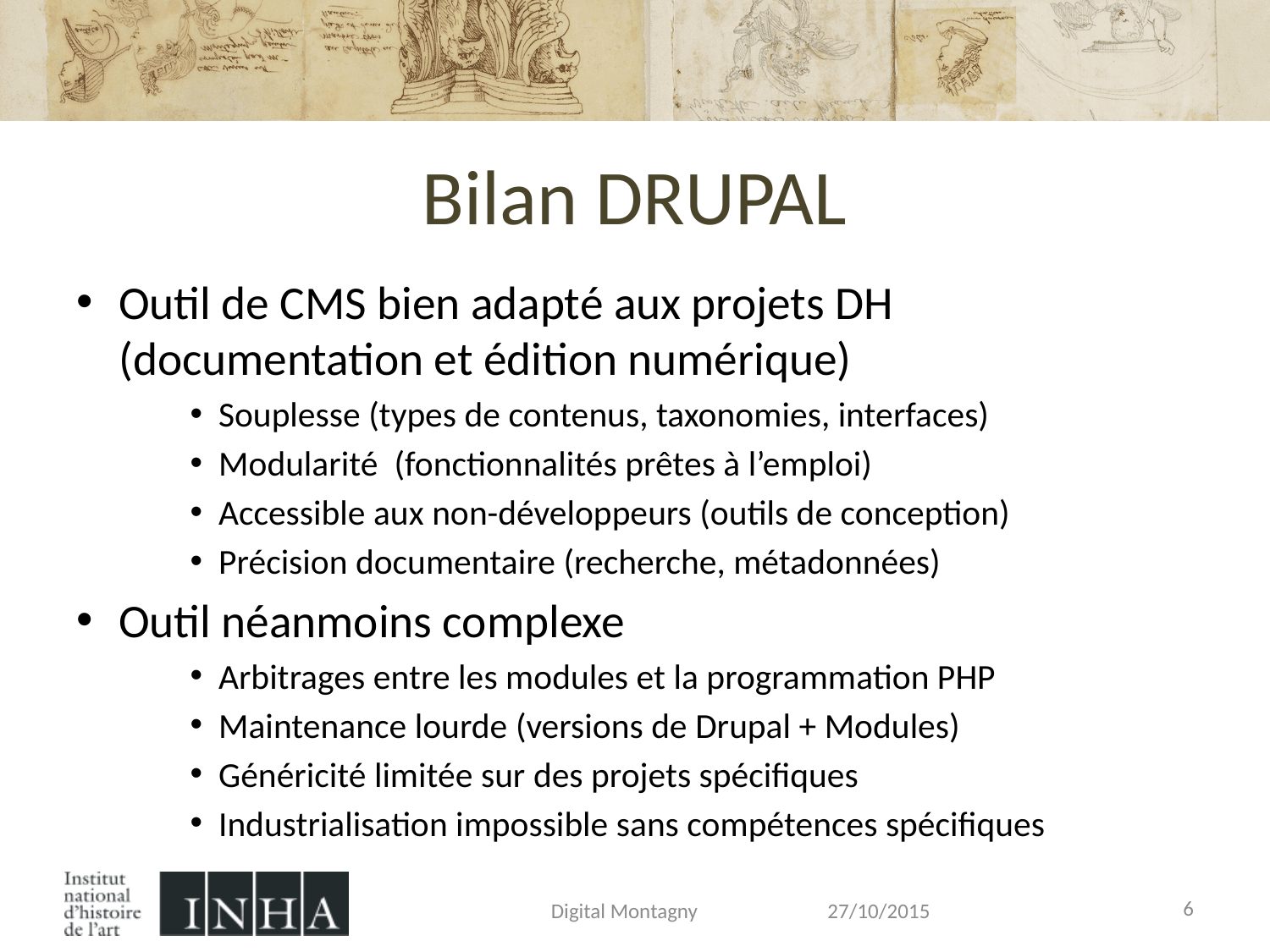

# Bilan DRUPAL
Outil de CMS bien adapté aux projets DH (documentation et édition numérique)
Souplesse (types de contenus, taxonomies, interfaces)
Modularité  (fonctionnalités prêtes à l’emploi)
Accessible aux non-développeurs (outils de conception)
Précision documentaire (recherche, métadonnées)
Outil néanmoins complexe
Arbitrages entre les modules et la programmation PHP
Maintenance lourde (versions de Drupal + Modules)
Généricité limitée sur des projets spécifiques
Industrialisation impossible sans compétences spécifiques
6
Digital Montagny
27/10/2015